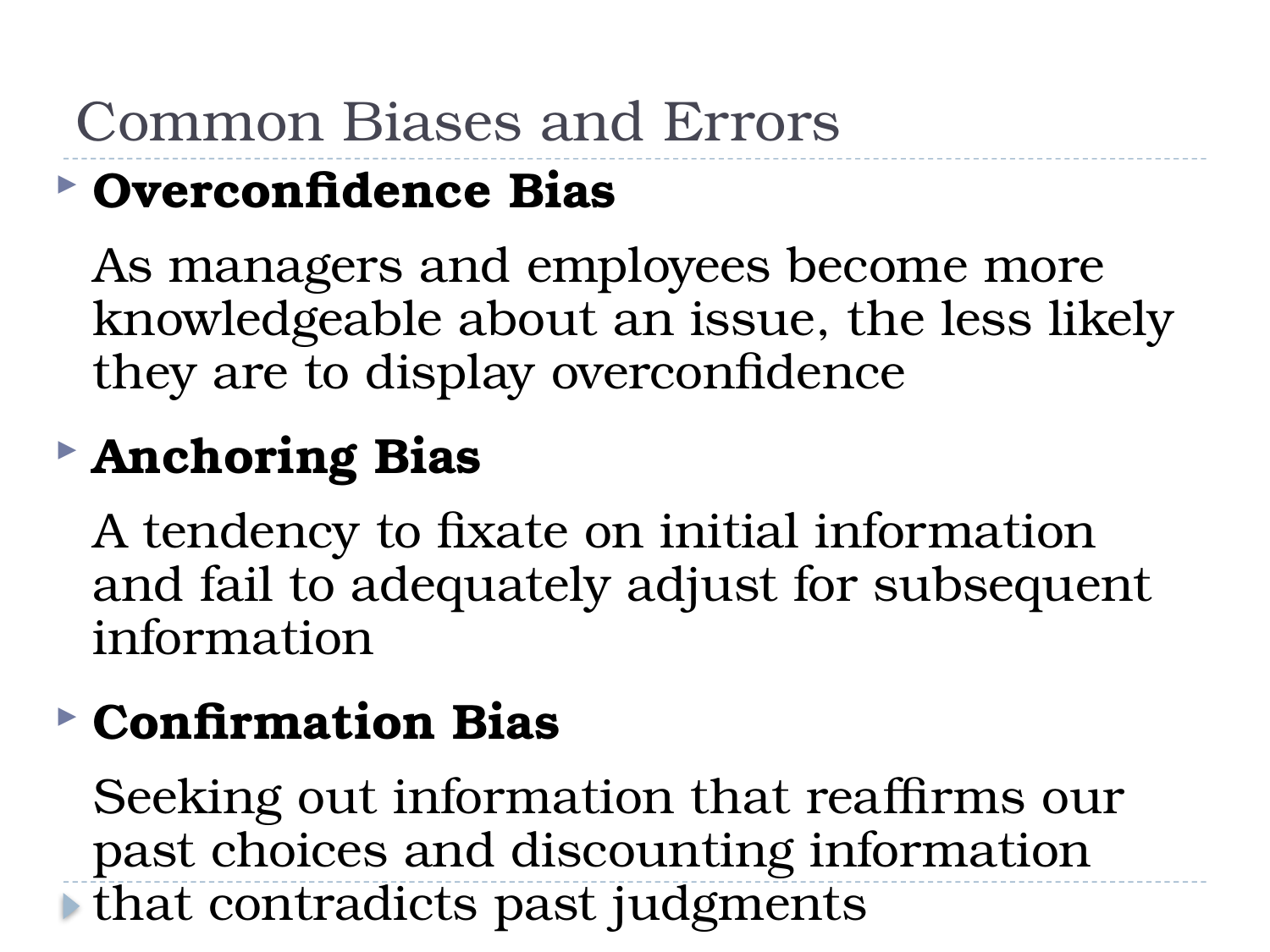

# Common Biases and Errors
Overconfidence Bias
As managers and employees become more knowledgeable about an issue, the less likely they are to display overconfidence
Anchoring Bias
A tendency to fixate on initial information and fail to adequately adjust for subsequent information
Confirmation Bias
Seeking out information that reaffirms our past choices and discounting information that contradicts past judgments